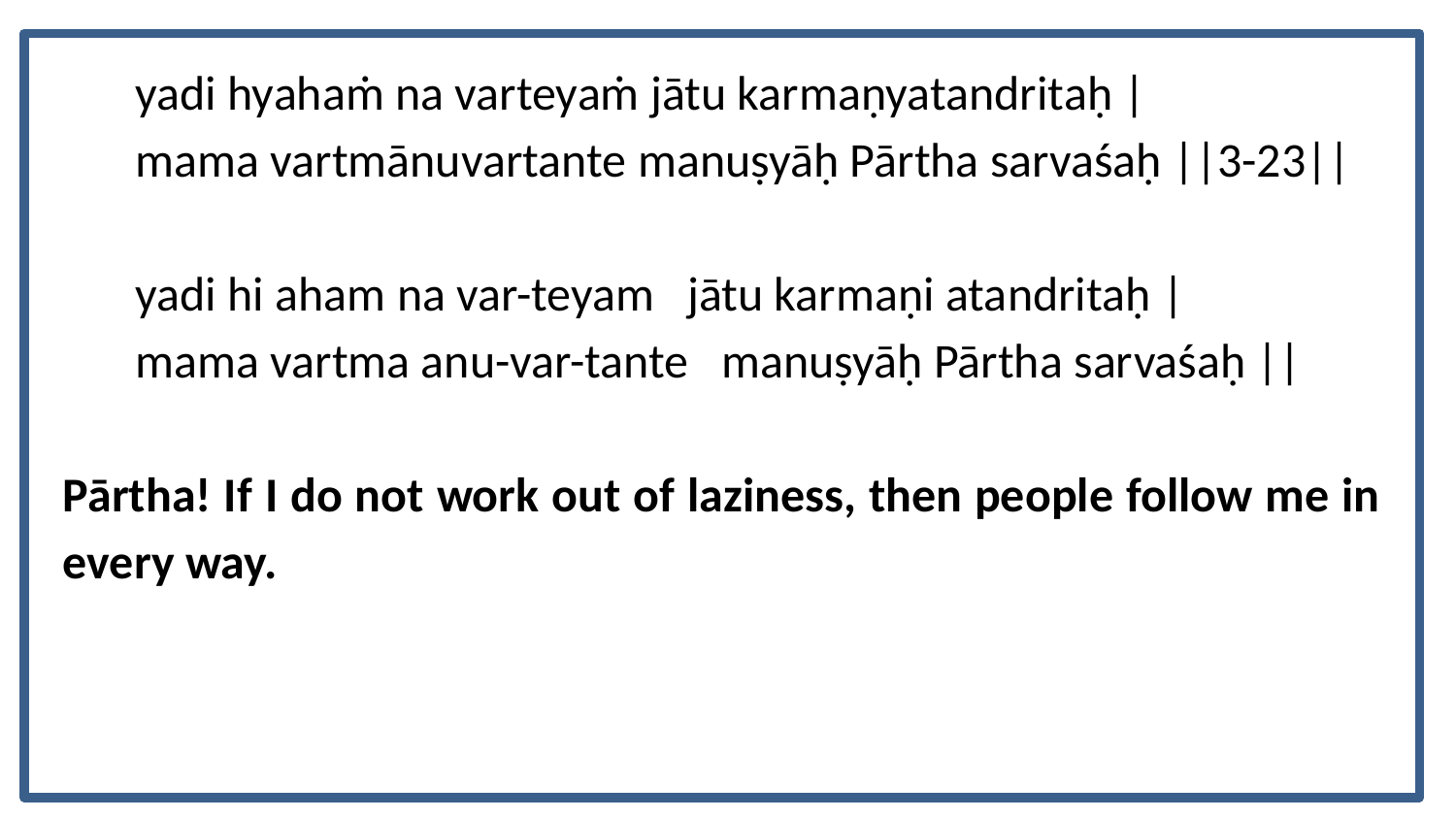

yadi hyahaṁ na varteyaṁ jātu karmaṇyatandritaḥ |
mama vartmānuvartante manuṣyāḥ Pārtha sarvaśaḥ ||3-23||

yadi hi aham na var-teyam   jātu karmaṇi atandritaḥ |
mama vartma anu-var-tante   manuṣyāḥ Pārtha sarvaśaḥ ||

Pārtha! If I do not work out of laziness, then people follow me in every way.